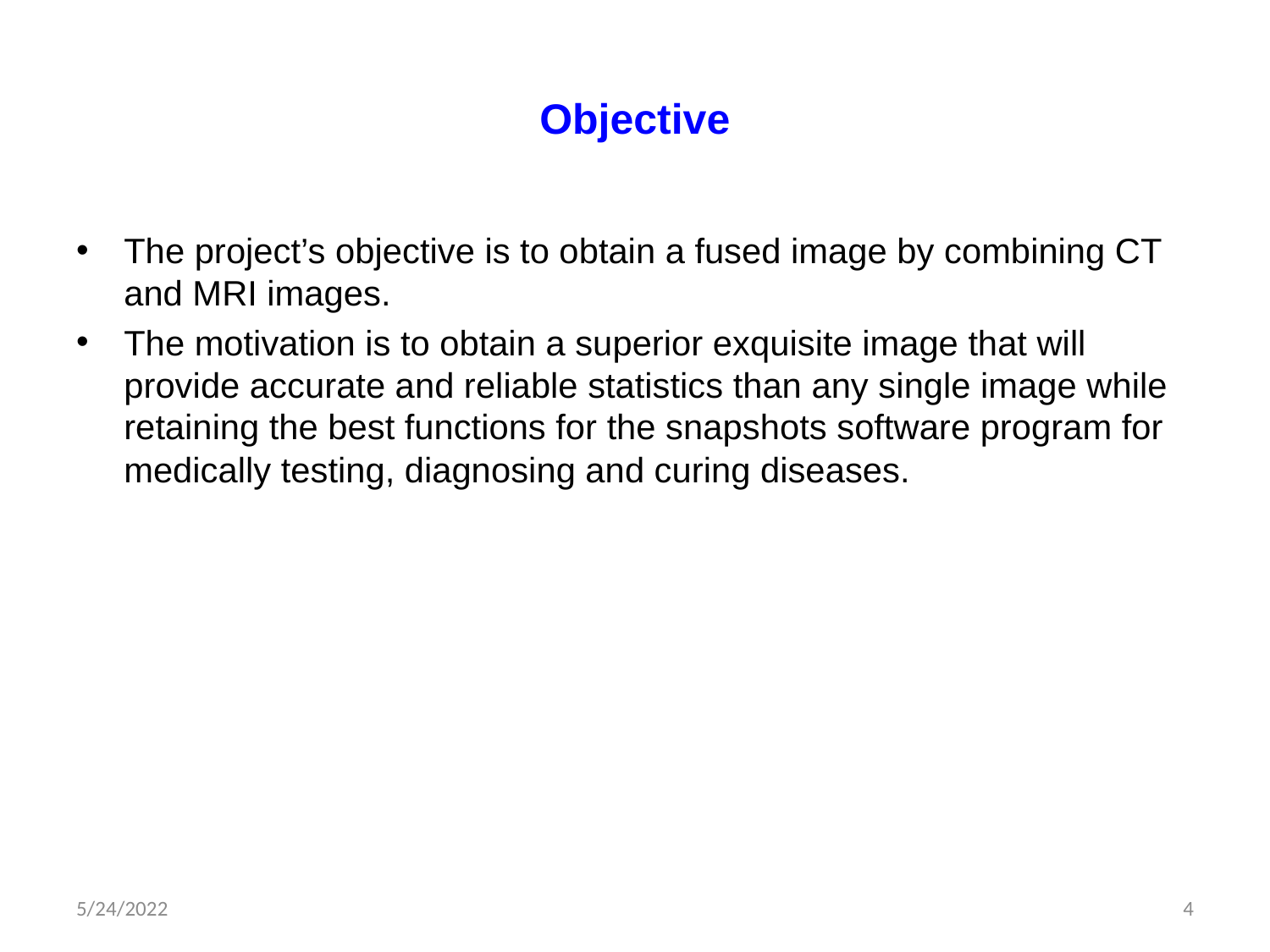

# Objective
The project’s objective is to obtain a fused image by combining CT and MRI images.
The motivation is to obtain a superior exquisite image that will provide accurate and reliable statistics than any single image while retaining the best functions for the snapshots software program for medically testing, diagnosing and curing diseases.

5/24/2022
4